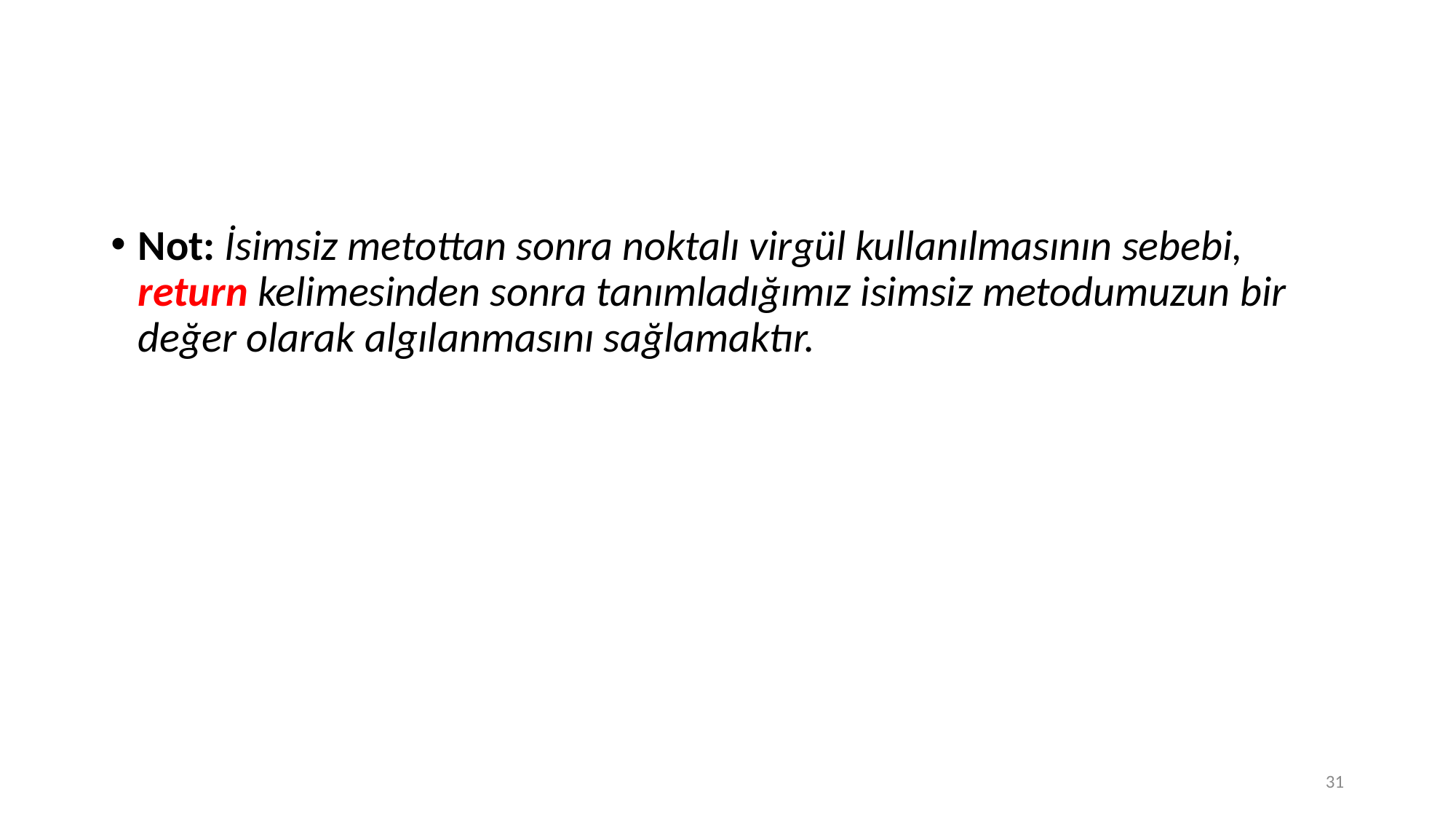

#
Not: İsimsiz metottan sonra noktalı virgül kullanılmasının sebebi, return kelimesinden sonra tanımladığımız isimsiz metodumuzun bir değer olarak algılanmasını sağlamaktır.
31